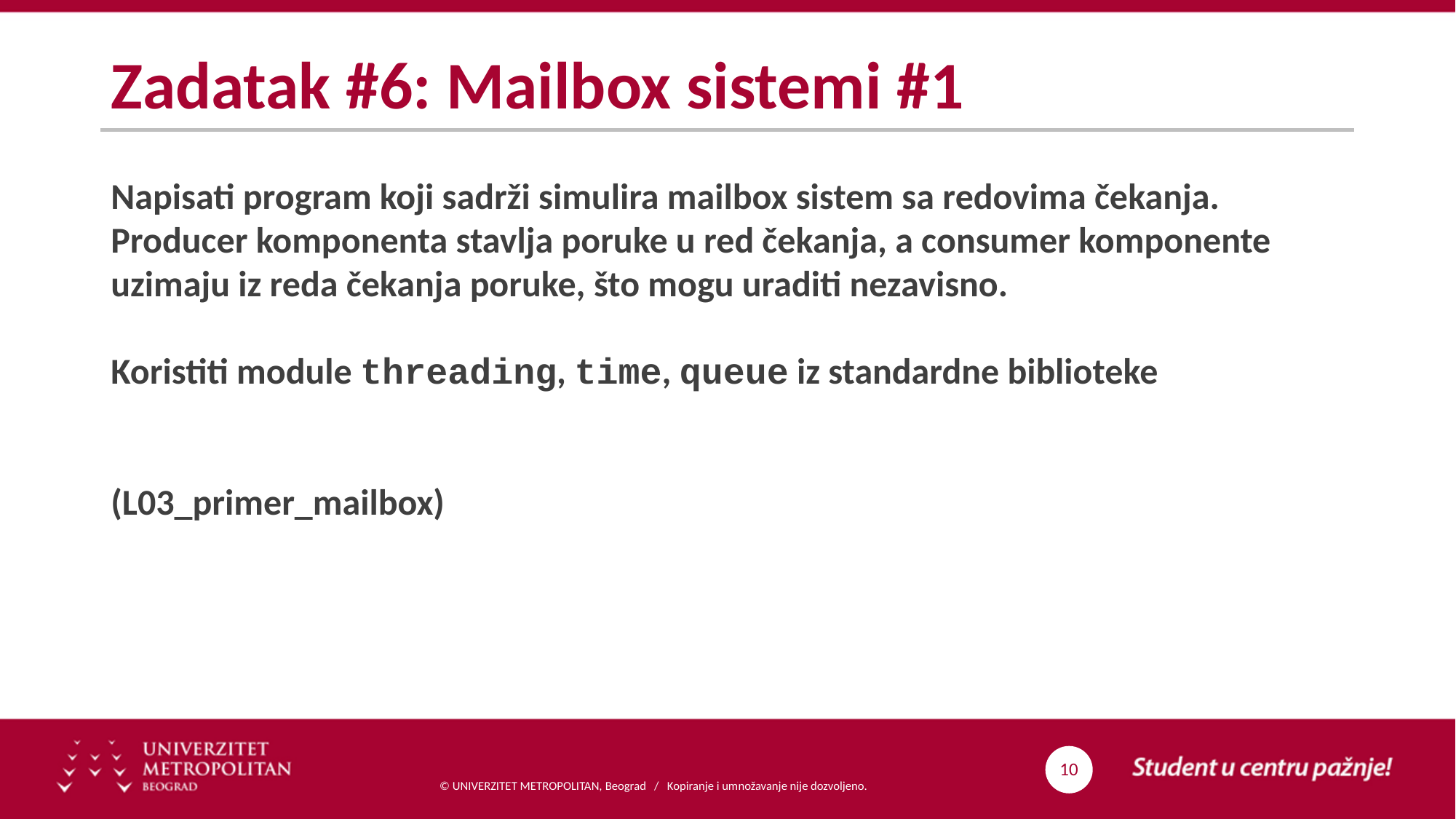

# Zadatak #6: Mailbox sistemi #1
Napisati program koji sadrži simulira mailbox sistem sa redovima čekanja. Producer komponenta stavlja poruke u red čekanja, a consumer komponente uzimaju iz reda čekanja poruke, što mogu uraditi nezavisno.

Koristiti module threading, time, queue iz standardne biblioteke

(L03_primer_mailbox)